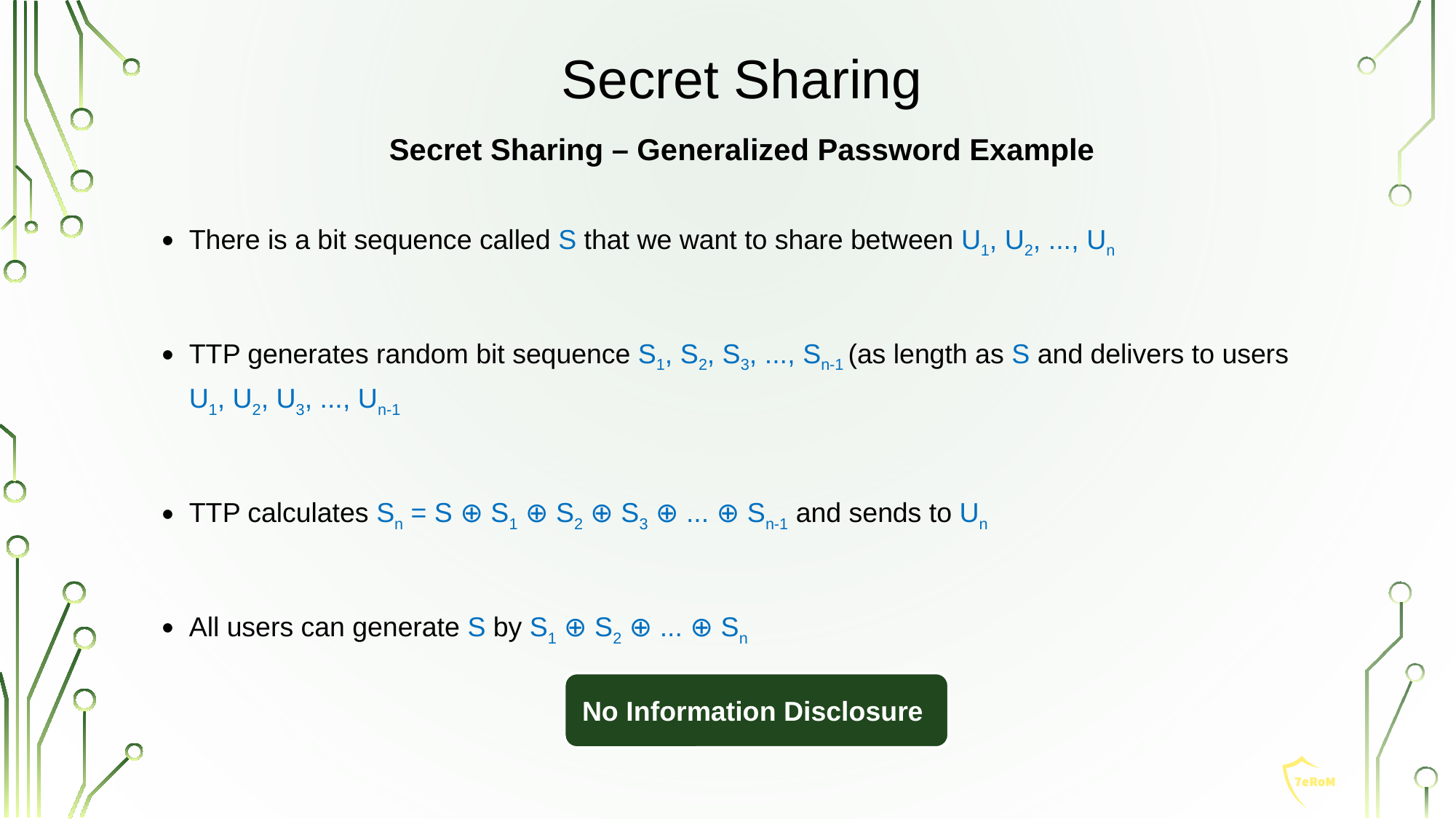

Secret Sharing
Secret Sharing – Generalized Password Example
There is a bit sequence called S that we want to share between U1, U2, ..., Un

TTP generates random bit sequence S1, S2, S3, ..., Sn-1 (as length as S and delivers to users U1, U2, U3, ..., Un-1

TTP calculates Sn = S ⊕ S1 ⊕ S2 ⊕ S3 ⊕ ... ⊕ Sn-1 and sends to Un

All users can generate S by S1 ⊕ S2 ⊕ ... ⊕ Sn
No Information Disclosure